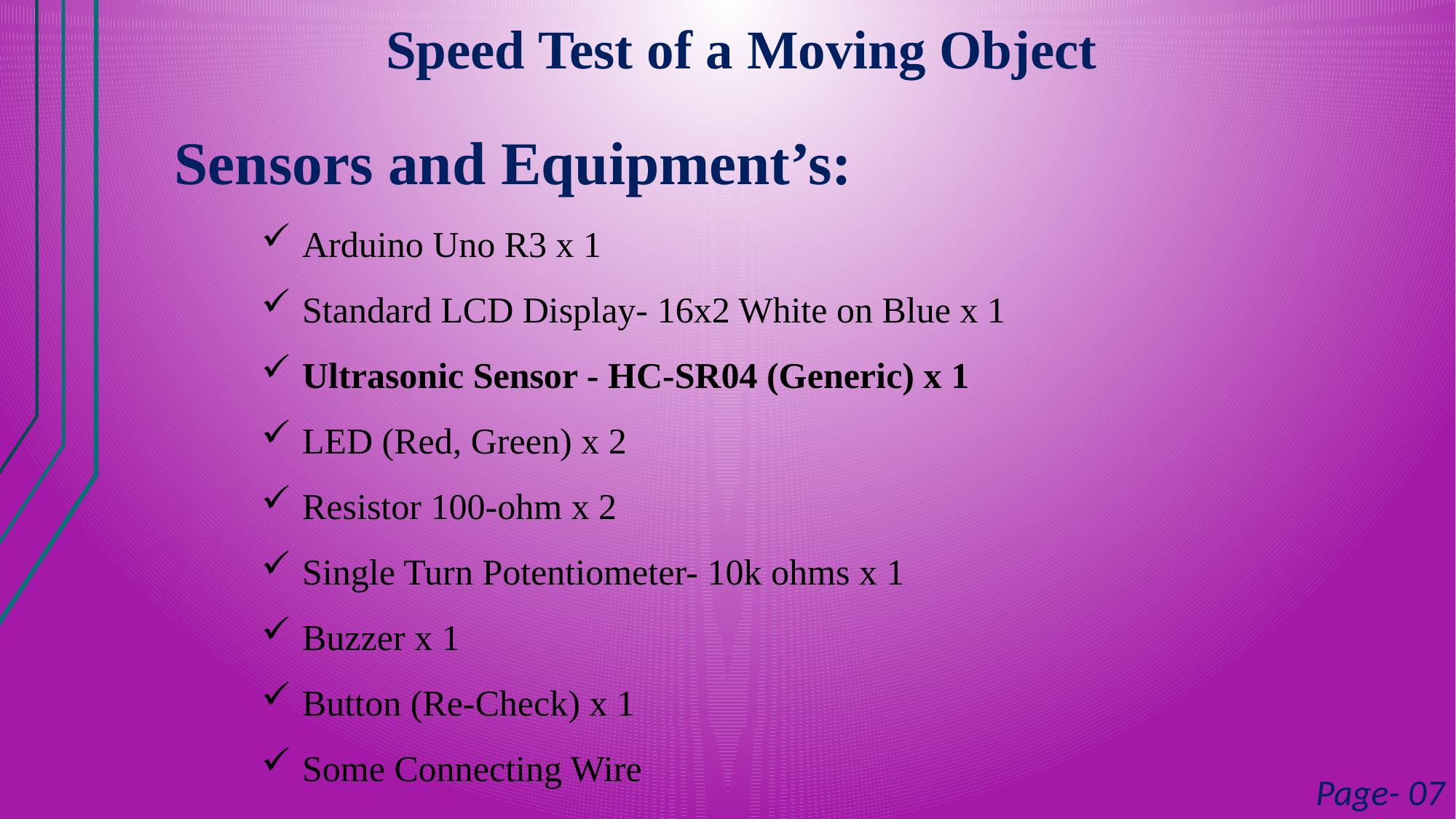

Speed Test of a Moving Object
Sensors and Equipment’s:
Arduino Uno R3 x 1
Standard LCD Display- 16x2 White on Blue x 1
Ultrasonic Sensor - HC-SR04 (Generic) x 1
LED (Red, Green) x 2
Resistor 100-ohm x 2
Single Turn Potentiometer- 10k ohms x 1
Buzzer x 1
Button (Re-Check) x 1
Some Connecting Wire
Page- 07